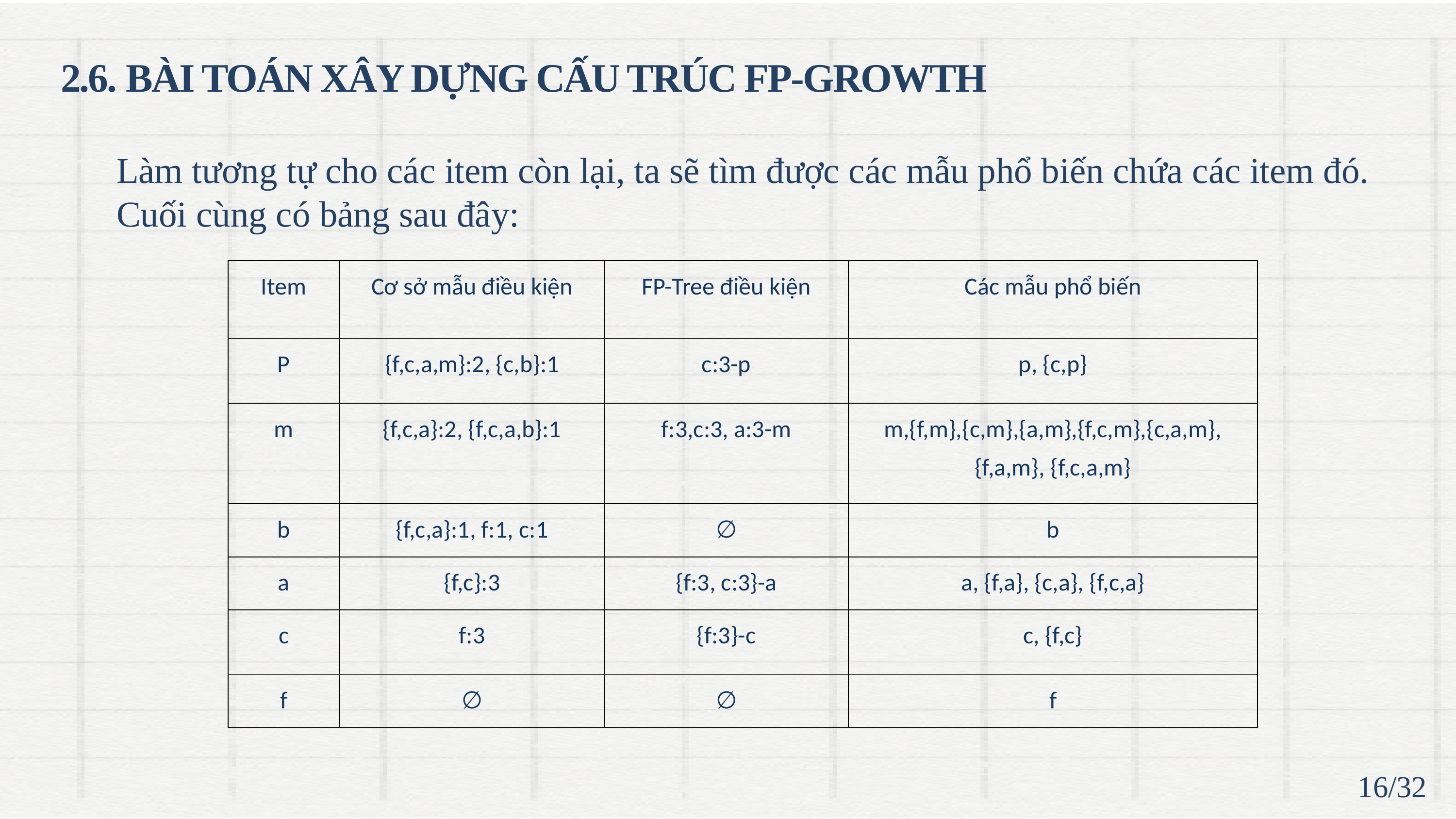

2.6. BÀI TOÁN XÂY DỰNG CẤU TRÚC FP-GROWTH
Làm tương tự cho các item còn lại, ta sẽ tìm được các mẫu phổ biến chứa các item đó. Cuối cùng có bảng sau đây:
| Item | Cơ sở mẫu điều kiện | FP-Tree điều kiện | Các mẫu phổ biến |
| --- | --- | --- | --- |
| P | {f,c,a,m}:2, {c,b}:1 | c:3-p | p, {c,p} |
| m | {f,c,a}:2, {f,c,a,b}:1 | f:3,c:3, a:3-m | m,{f,m},{c,m},{a,m},{f,c,m},{c,a,m}, {f,a,m}, {f,c,a,m} |
| b | {f,c,a}:1, f:1, c:1 | ∅ | b |
| a | {f,c}:3 | {f:3, c:3}-a | a, {f,a}, {c,a}, {f,c,a} |
| c | f:3 | {f:3}-c | c, {f,c} |
| f | ∅ | ∅ | f |
16/32